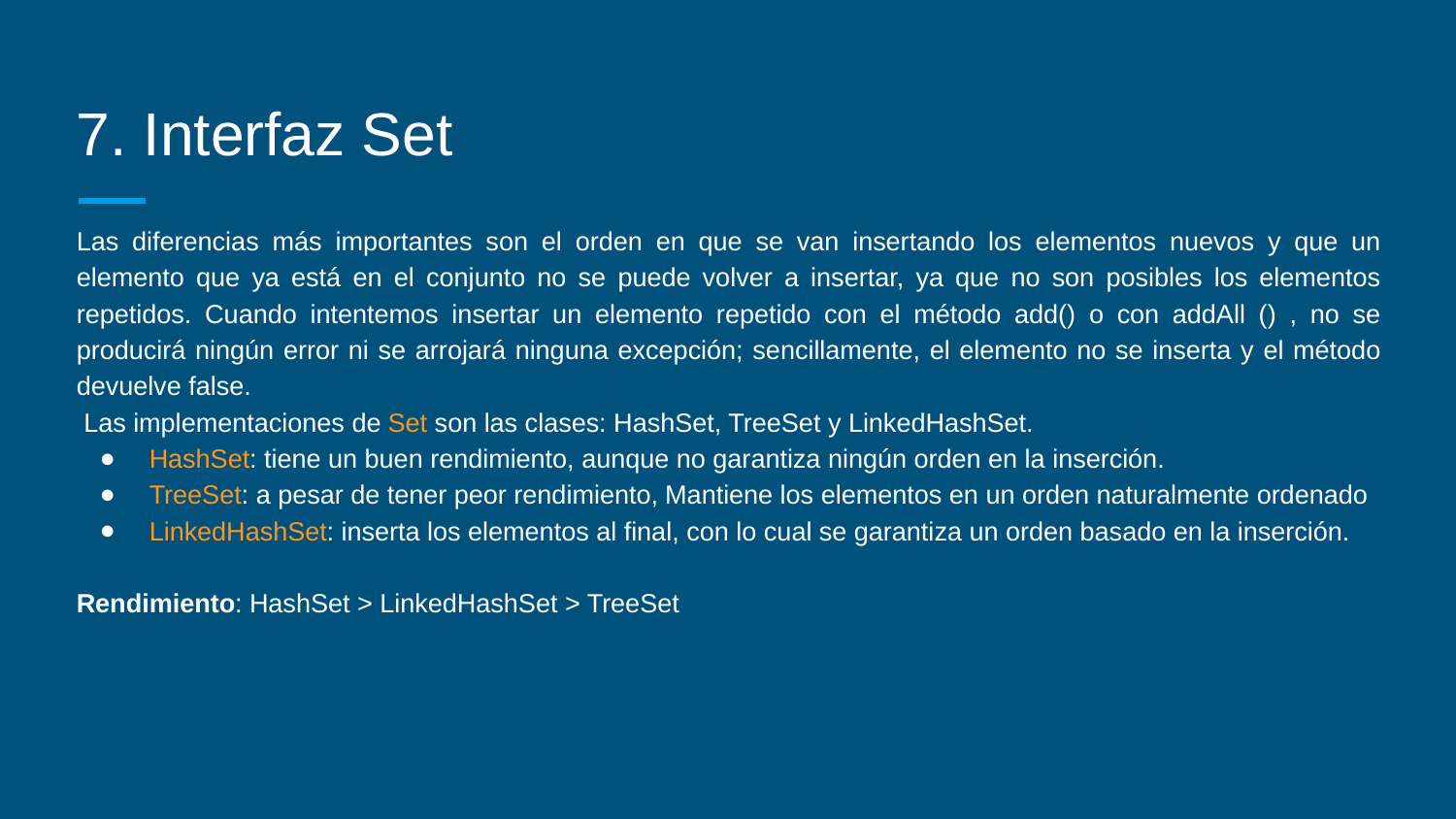

# 7. Interfaz Set
Las diferencias más importantes son el orden en que se van insertando los elementos nuevos y que un elemento que ya está en el conjunto no se puede volver a insertar, ya que no son posibles los elementos repetidos. Cuando intentemos insertar un elemento repetido con el método add() o con addAll () , no se producirá ningún error ni se arrojará ninguna excepción; sencillamente, el elemento no se inserta y el método devuelve false.
 Las implementaciones de Set son las clases: HashSet, TreeSet y LinkedHashSet.
HashSet: tiene un buen rendimiento, aunque no garantiza ningún orden en la inserción.
TreeSet: a pesar de tener peor rendimiento, Mantiene los elementos en un orden naturalmente ordenado
LinkedHashSet: inserta los elementos al final, con lo cual se garantiza un orden basado en la inserción.

Rendimiento: HashSet > LinkedHashSet > TreeSet